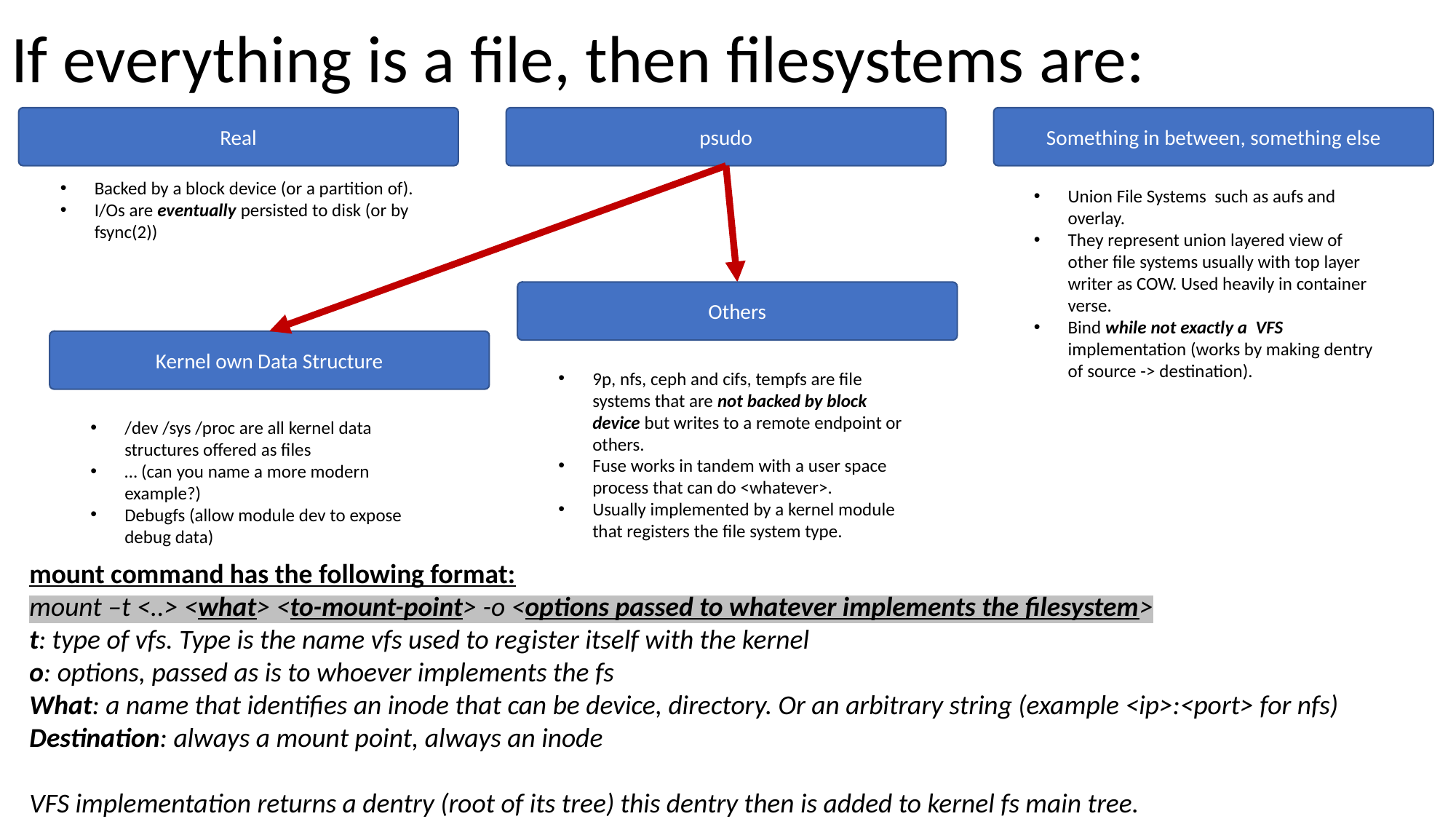

# If everything is a file, then filesystems are:
psudo
Something in between, something else
Real
Backed by a block device (or a partition of).
I/Os are eventually persisted to disk (or by fsync(2))
Union File Systems  such as aufs and overlay.
They represent union layered view of  other file systems usually with top layer writer as COW. Used heavily in container verse.
Bind while not exactly a  VFS implementation (works by making dentry of source -> destination).

Others
Kernel own Data Structure

9p, nfs, ceph and cifs, tempfs are file systems that are not backed by block device but writes to a remote endpoint or others.
Fuse works in tandem with a user space process that can do <whatever>.
Usually implemented by a kernel module that registers the file system type.
/dev /sys /proc are all kernel data structures offered as files
… (can you name a more modern example?)
Debugfs (allow module dev to expose debug data)
mount command has the following format:
mount –t <..> <what> <to-mount-point> -o <options passed to whatever implements the filesystem>
t: type of vfs. Type is the name vfs used to register itself with the kernel
o: options, passed as is to whoever implements the fs
What: a name that identifies an inode that can be device, directory. Or an arbitrary string (example <ip>:<port> for nfs)
Destination: always a mount point, always an inode
VFS implementation returns a dentry (root of its tree) this dentry then is added to kernel fs main tree.